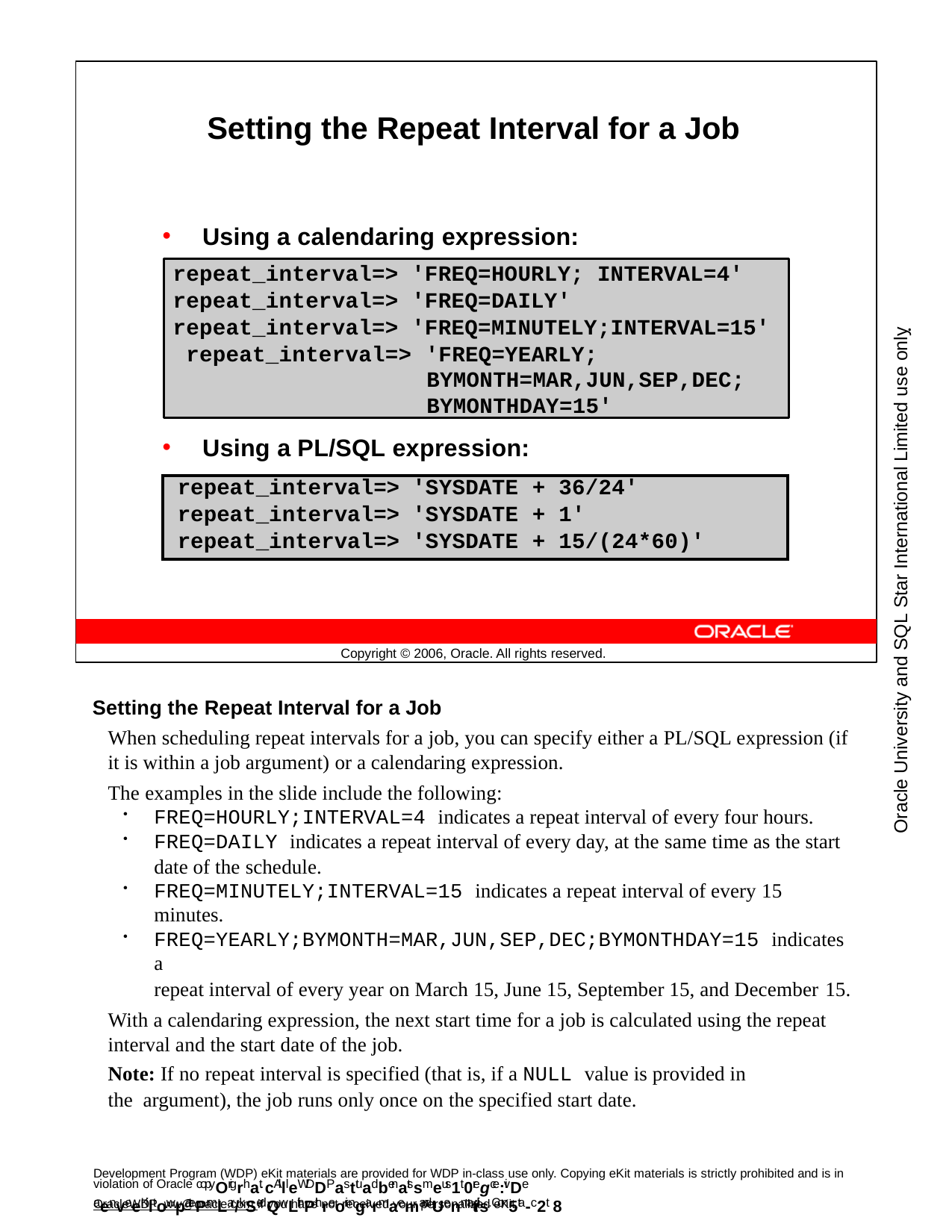

Setting the Repeat Interval for a Job
Using a calendaring expression:
repeat_interval=> 'FREQ=HOURLY; INTERVAL=4'  repeat_interval=> 'FREQ=DAILY'  repeat_interval=> 'FREQ=MINUTELY;INTERVAL=15'  repeat_interval=> 'FREQ=YEARLY;
BYMONTH=MAR,JUN,SEP,DEC;
BYMONTHDAY=15'
Oracle University and SQL Star International Limited use onlyฺ
Using a PL/SQL expression:
| repeat\_interval=> | 'SYSDATE | + | 36/24' |
| --- | --- | --- | --- |
| repeat\_interval=> | 'SYSDATE | + | 1' |
| repeat\_interval=> | 'SYSDATE | + | 15/(24\*60)' |
Copyright © 2006, Oracle. All rights reserved.
Setting the Repeat Interval for a Job
When scheduling repeat intervals for a job, you can specify either a PL/SQL expression (if  it is within a job argument) or a calendaring expression.
The examples in the slide include the following:
FREQ=HOURLY;INTERVAL=4 indicates a repeat interval of every four hours.
FREQ=DAILY indicates a repeat interval of every day, at the same time as the start
date of the schedule.
FREQ=MINUTELY;INTERVAL=15 indicates a repeat interval of every 15 minutes.
FREQ=YEARLY;BYMONTH=MAR,JUN,SEP,DEC;BYMONTHDAY=15 indicates a
repeat interval of every year on March 15, June 15, September 15, and December 15.
With a calendaring expression, the next start time for a job is calculated using the repeat  interval and the start date of the job.
Note: If no repeat interval is specified (that is, if a NULL value is provided in the  argument), the job runs only once on the specified start date.
Development Program (WDP) eKit materials are provided for WDP in-class use only. Copying eKit materials is strictly prohibited and is in
violation of Oracle copyOrigrhat. cAllleWDDPasttuadbenatssmeus1t 0regce:ivDe aenveeKiltowpatePrmLar/kSedQwLithPthreoir ngarmaemandUenmaitils. Con5ta-c2t 8
OracleWDP_ww@oracle.com if you have not received your personalized eKit.